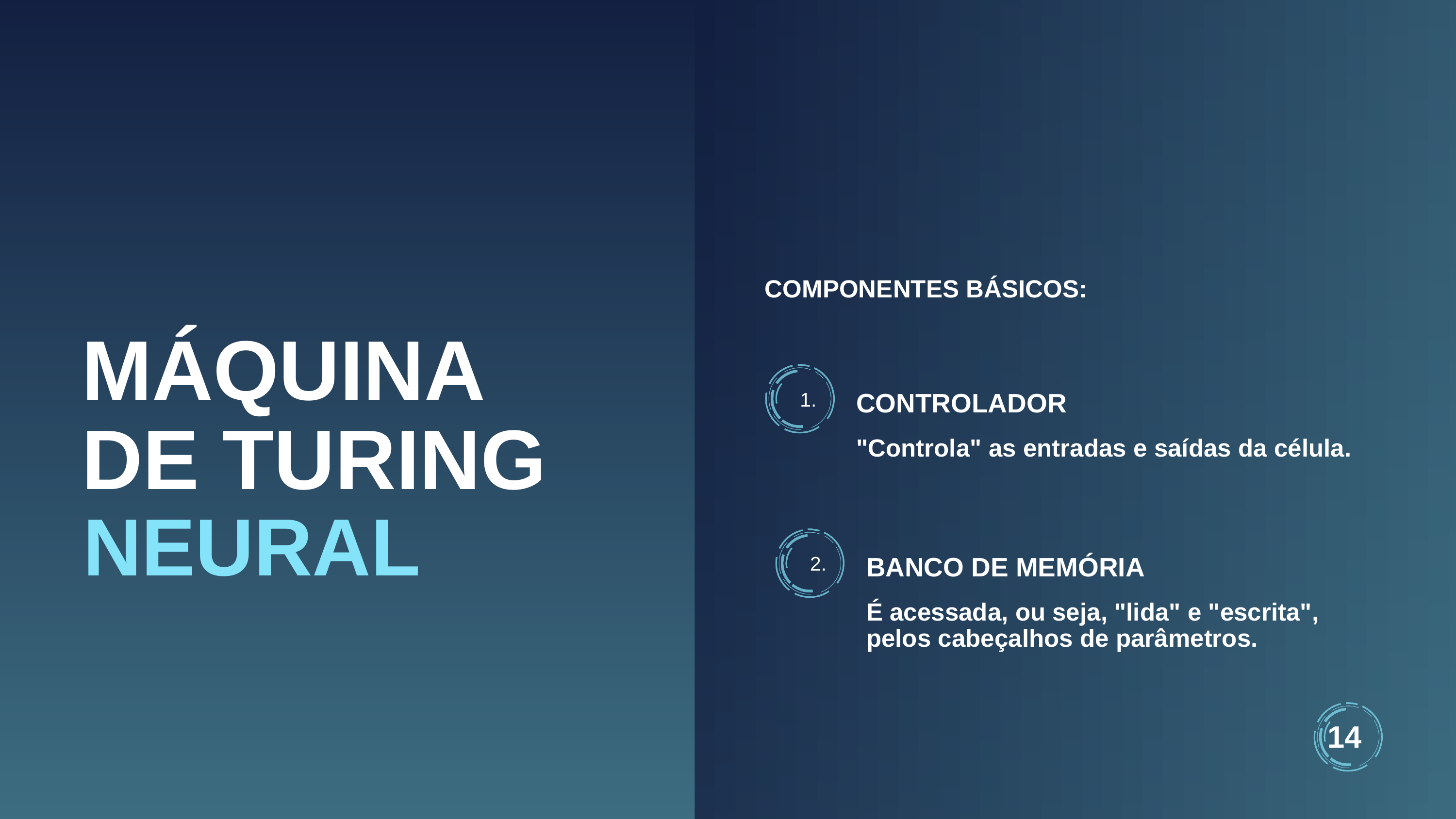

COMPONENTES BÁSICOS:
MÁQUINA DE TURING

1.
CONTROLADOR
"Controla" as entradas e saídas da célula.
NEURAL

2.
BANCO DE MEMÓRIA
É acessada, ou seja, "lida" e "escrita", pelos cabeçalhos de parâmetros.

14